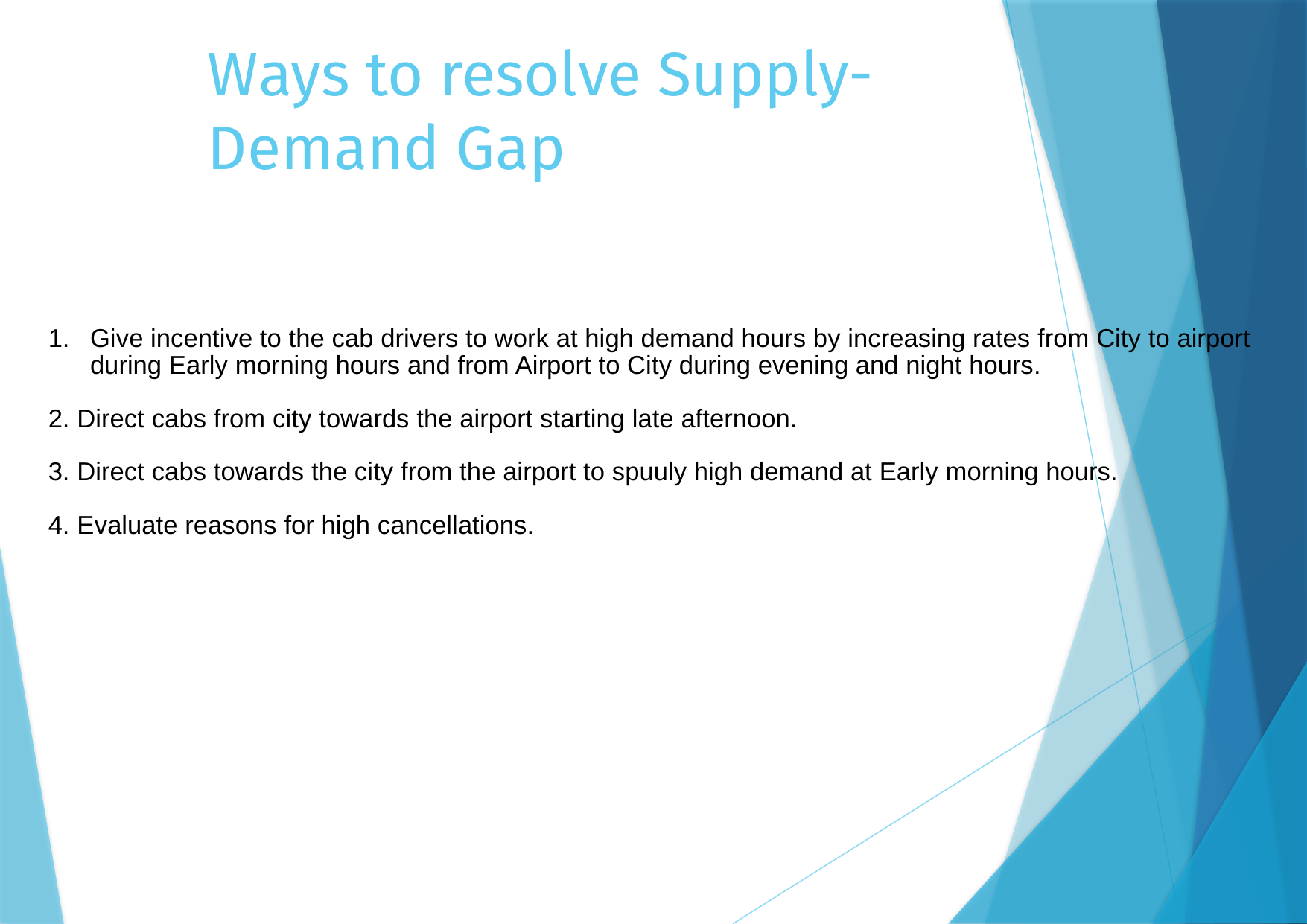

# Ways to resolve Supply-Demand Gap

Give incentive to the cab drivers to work at high demand hours by increasing rates from City to airport during Early morning hours and from Airport to City during evening and night hours.

2. Direct cabs from city towards the airport starting late afternoon.

3. Direct cabs towards the city from the airport to spuuly high demand at Early morning hours.

4. Evaluate reasons for high cancellations.